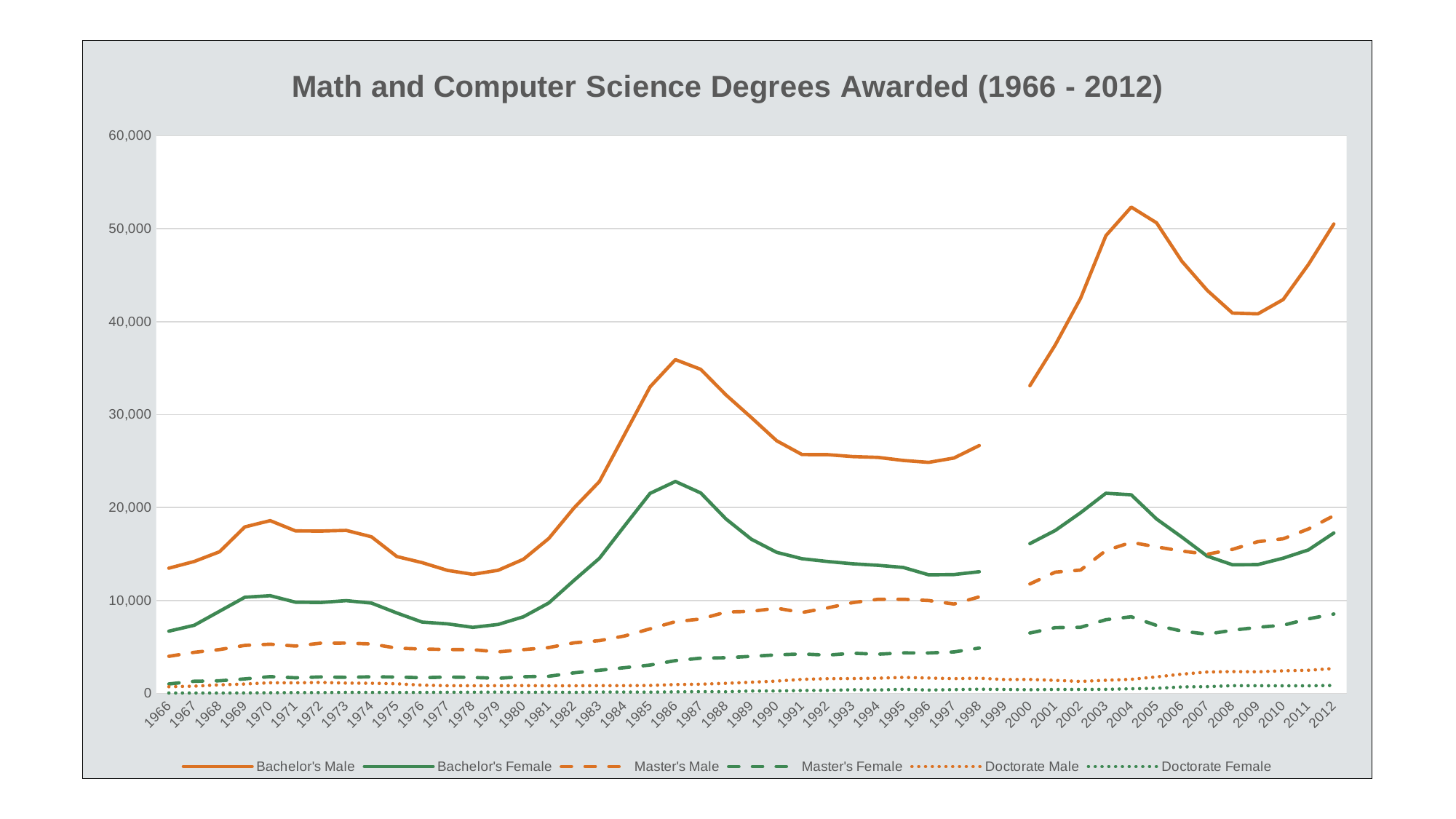

### Chart: Math and Computer Science Degrees Awarded (1966 - 2012)

| Category | Bachelor's | Bachelor's | Master's | Master's | Doctorate | Doctorate |
|---|---|---|---|---|---|---|
| 1966 | 13477.0 | 6702.0 | 3992.0 | 1018.0 | 722.0 | 47.0 |
| 1967 | 14196.0 | 7334.0 | 4423.0 | 1310.0 | 782.0 | 48.0 |
| 1968 | 15243.0 | 8841.0 | 4720.0 | 1361.0 | 924.0 | 47.0 |
| 1969 | 17915.0 | 10348.0 | 5169.0 | 1566.0 | 1013.0 | 56.0 |
| 1970 | 18593.0 | 10516.0 | 5298.0 | 1809.0 | 1148.0 | 77.0 |
| 1971 | 17488.0 | 9818.0 | 5101.0 | 1688.0 | 1142.0 | 96.0 |
| 1972 | 17466.0 | 9784.0 | 5409.0 | 1777.0 | 1185.0 | 96.0 |
| 1973 | 17543.0 | 9985.0 | 5416.0 | 1730.0 | 1113.0 | 120.0 |
| 1974 | 16851.0 | 9719.0 | 5323.0 | 1793.0 | 1096.0 | 115.0 |
| 1975 | 14729.0 | 8656.0 | 4871.0 | 1766.0 | 1038.0 | 109.0 |
| 1976 | 14071.0 | 7678.0 | 4776.0 | 1690.0 | 890.0 | 113.0 |
| 1977 | 13241.0 | 7488.0 | 4730.0 | 1766.0 | 837.0 | 127.0 |
| 1978 | 12815.0 | 7110.0 | 4704.0 | 1717.0 | 828.0 | 131.0 |
| 1979 | 13249.0 | 7421.0 | 4469.0 | 1632.0 | 833.0 | 146.0 |
| 1980 | 14439.0 | 8247.0 | 4715.0 | 1800.0 | 846.0 | 116.0 |
| 1981 | 16672.0 | 9734.0 | 4939.0 | 1848.0 | 822.0 | 138.0 |
| 1982 | 19966.0 | 12173.0 | 5446.0 | 2220.0 | 824.0 | 116.0 |
| 1983 | 22802.0 | 14542.0 | 5684.0 | 2493.0 | 838.0 | 149.0 |
| 1984 | 27893.0 | 18053.0 | 6185.0 | 2775.0 | 841.0 | 152.0 |
| 1985 | 32985.0 | 21525.0 | 6951.0 | 3053.0 | 859.0 | 139.0 |
| 1986 | 35920.0 | 22806.0 | 7724.0 | 3530.0 | 959.0 | 169.0 |
| 1987 | 34871.0 | 21571.0 | 8011.0 | 3797.0 | 999.0 | 190.0 |
| 1988 | 32112.0 | 18765.0 | 8759.0 | 3841.0 | 1087.0 | 177.0 |
| 1989 | 29682.0 | 16595.0 | 8833.0 | 3996.0 | 1209.0 | 263.0 |
| 1990 | 27184.0 | 15185.0 | 9176.0 | 4151.0 | 1329.0 | 268.0 |
| 1991 | 25700.0 | 14494.0 | 8709.0 | 4247.0 | 1514.0 | 316.0 |
| 1992 | 25693.0 | 14196.0 | 9199.0 | 4121.0 | 1588.0 | 325.0 |
| 1993 | 25483.0 | 13950.0 | 9773.0 | 4327.0 | 1602.0 | 402.0 |
| 1994 | 25397.0 | 13788.0 | 10128.0 | 4222.0 | 1641.0 | 373.0 |
| 1995 | 25066.0 | 13554.0 | 10130.0 | 4365.0 | 1727.0 | 451.0 |
| 1996 | 24857.0 | 12764.0 | 9999.0 | 4356.0 | 1656.0 | 370.0 |
| 1997 | 25324.0 | 12792.0 | 9620.0 | 4468.0 | 1594.0 | 413.0 |
| 1998 | 26670.0 | 13098.0 | 10393.0 | 4884.0 | 1638.0 | 456.0 |
| 1999 | None | None | None | None | 1495.0 | 434.0 |
| 2000 | 33113.0 | 16120.0 | 11780.0 | 6501.0 | 1507.0 | 401.0 |
| 2001 | 37500.0 | 17534.0 | 13052.0 | 7080.0 | 1407.0 | 431.0 |
| 2002 | 42518.0 | 19442.0 | 13274.0 | 7115.0 | 1291.0 | 432.0 |
| 2003 | 49251.0 | 21538.0 | 15375.0 | 7936.0 | 1419.0 | 441.0 |
| 2004 | 52330.0 | 21373.0 | 16257.0 | 8248.0 | 1520.0 | 504.0 |
| 2005 | 50636.0 | 18768.0 | 15766.0 | 7320.0 | 1782.0 | 547.0 |
| 2006 | 46496.0 | 16814.0 | 15323.0 | 6705.0 | 2074.0 | 704.0 |
| 2007 | 43376.0 | 14771.0 | 14975.0 | 6374.0 | 2308.0 | 734.0 |
| 2008 | 40922.0 | 13841.0 | 15500.0 | 6803.0 | 2353.0 | 833.0 |
| 2009 | 40839.0 | 13865.0 | 16332.0 | 7115.0 | 2327.0 | 832.0 |
| 2010 | 42385.0 | 14554.0 | 16640.0 | 7339.0 | 2435.0 | 819.0 |
| 2011 | 46162.0 | 15445.0 | 17697.0 | 8025.0 | 2494.0 | 821.0 |
| 2012 | 50513.0 | 17266.0 | 19128.0 | 8547.0 | 2683.0 | 861.0 |